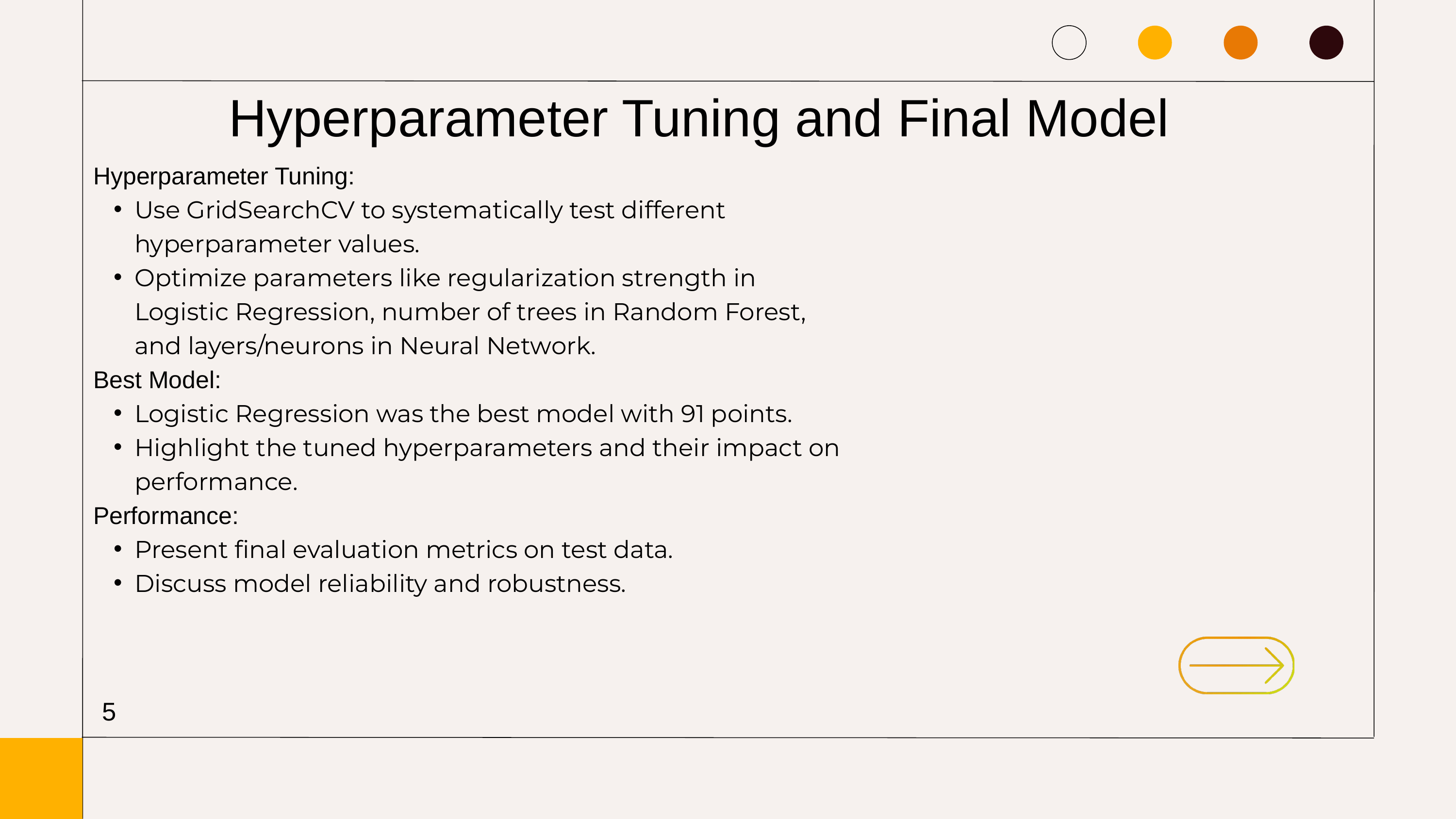

Hyperparameter Tuning and Final Model

Hyperparameter Tuning:
Use GridSearchCV to systematically test different hyperparameter values.
Optimize parameters like regularization strength in Logistic Regression, number of trees in Random Forest, and layers/neurons in Neural Network.
Best Model:
Logistic Regression was the best model with 91 points.
Highlight the tuned hyperparameters and their impact on performance.
Performance:
Present final evaluation metrics on test data.
Discuss model reliability and robustness.

5